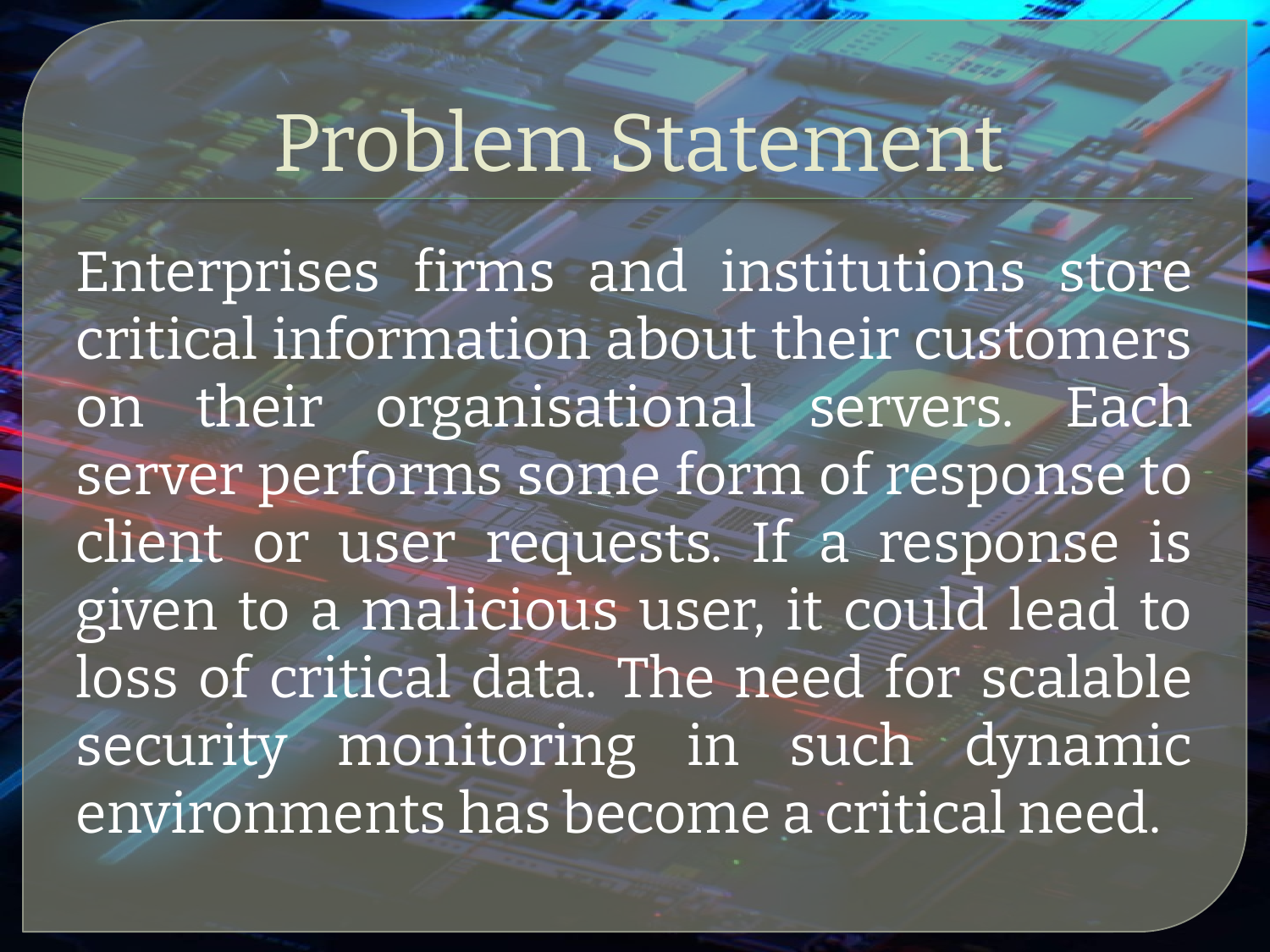

# Problem Statement
Enterprises firms and institutions store critical information about their customers on their organisational servers. Each server performs some form of response to client or user requests. If a response is given to a malicious user, it could lead to loss of critical data. The need for scalable security monitoring in such dynamic environments has become a critical need.